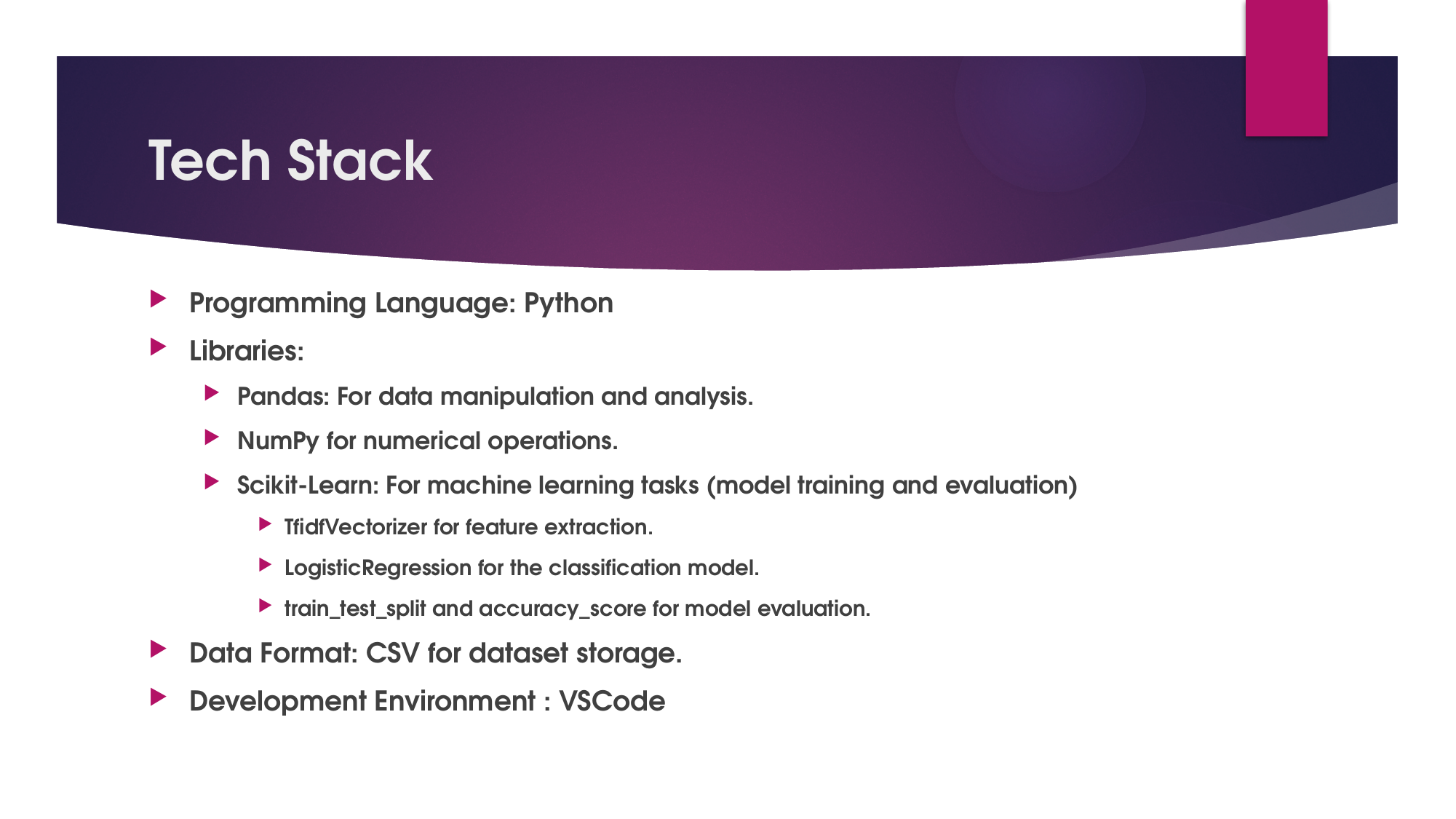

# Tech Stack
Programming Language: Python
Libraries:
Pandas: For data manipulation and analysis.
NumPy for numerical operations.
Scikit-Learn: For machine learning tasks (model training and evaluation)
TfidfVectorizer for feature extraction.
LogisticRegression for the classification model.
train_test_split and accuracy_score for model evaluation.
Data Format: CSV for dataset storage.
Development Environment : VSCode